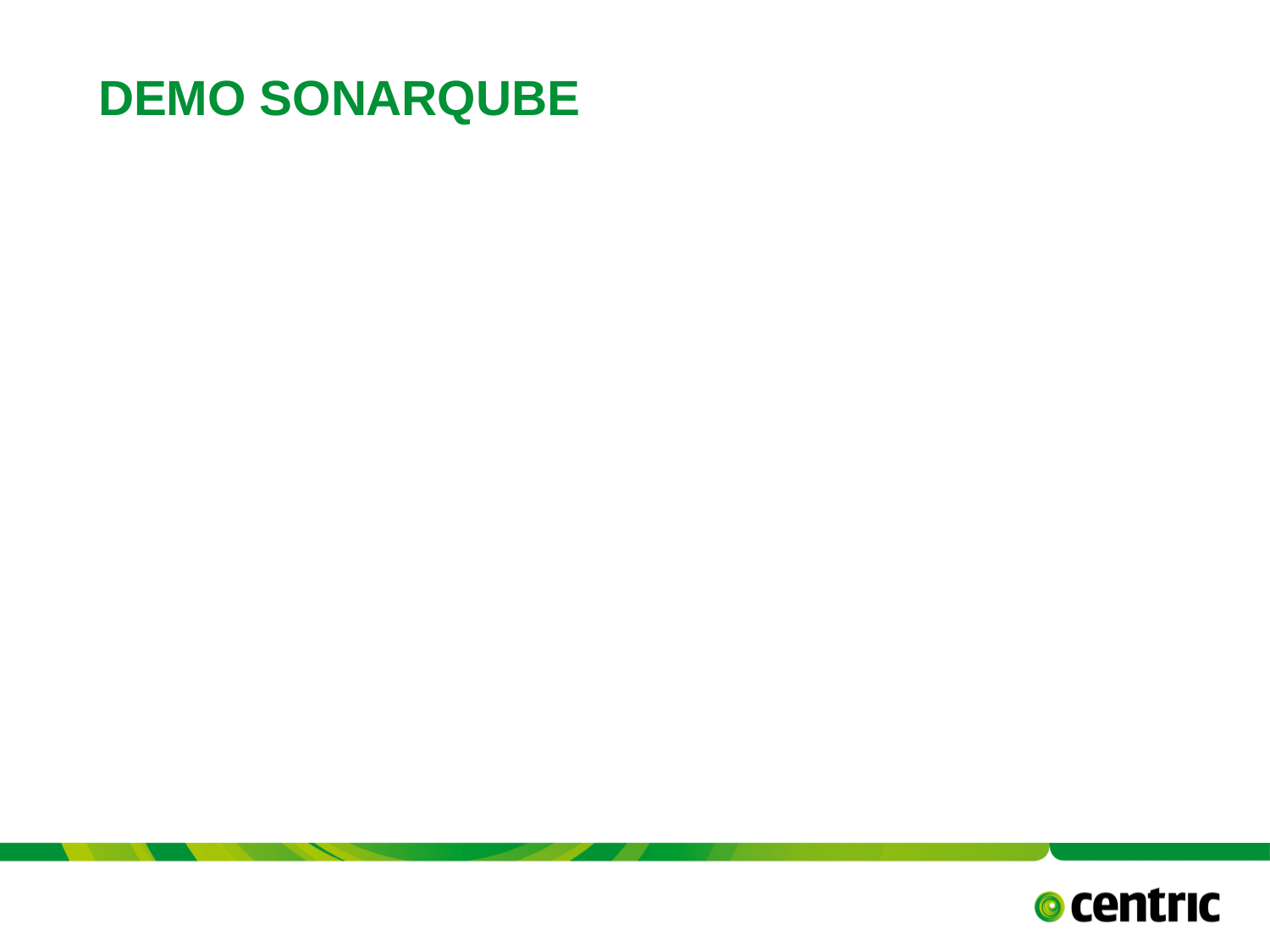

# Demo SonarQUbe

TITLE PRESENTATION
April 20, 2019